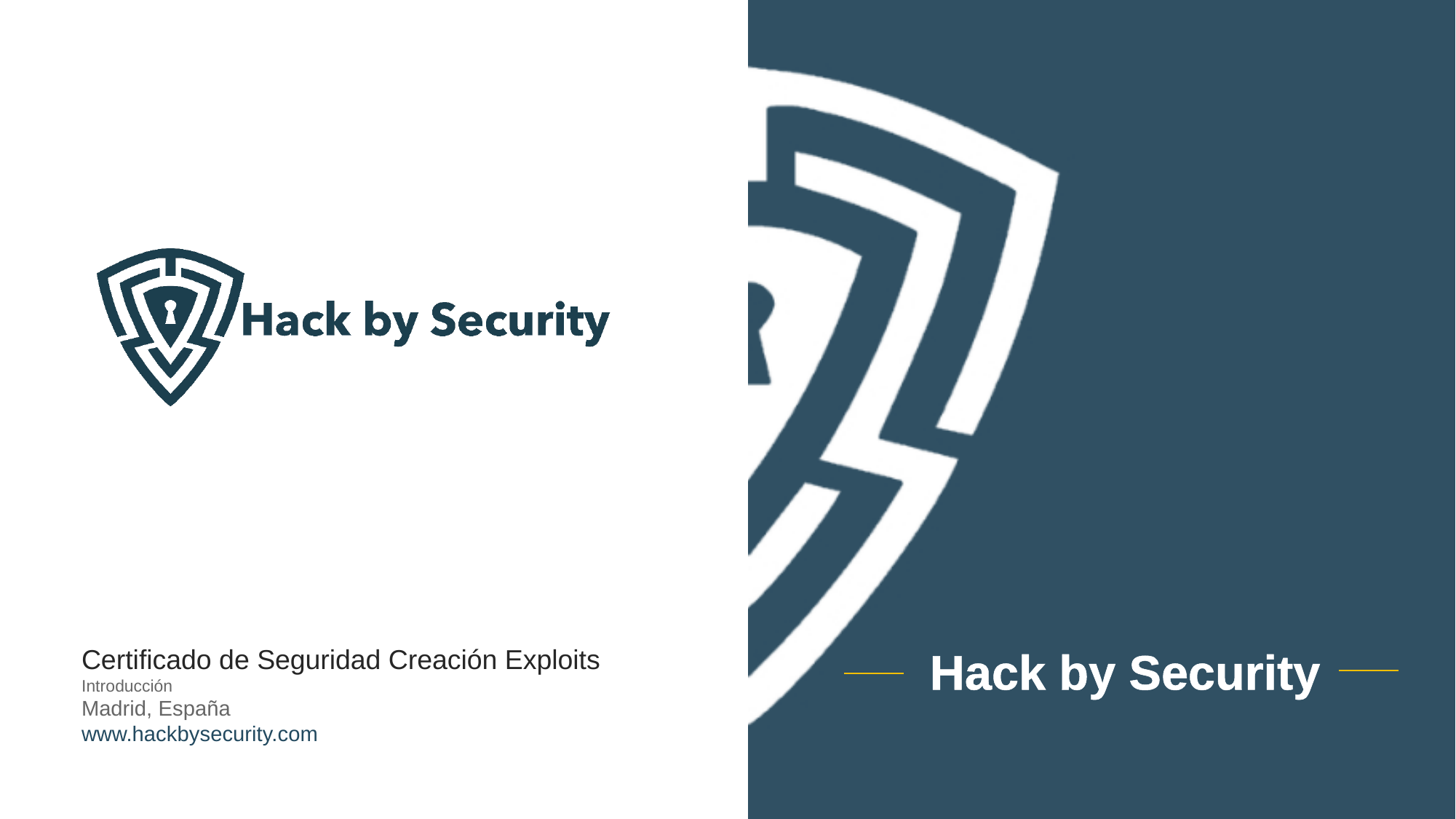

Certificado de Seguridad Creación Exploits
Introducción
Madrid, España
www.hackbysecurity.com